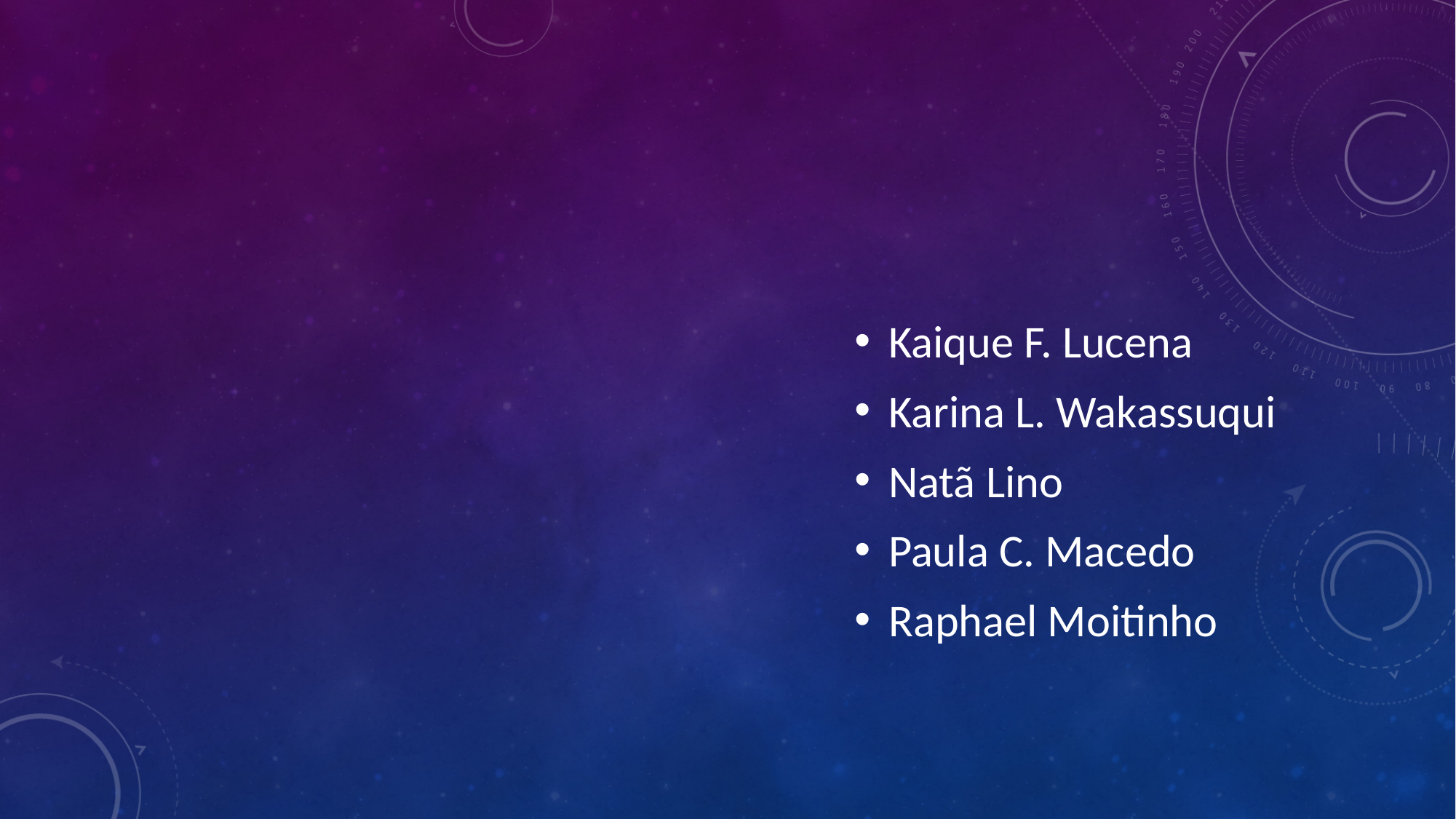

Kaique F. Lucena
Karina L. Wakassuqui
Natã Lino
Paula C. Macedo
Raphael Moitinho